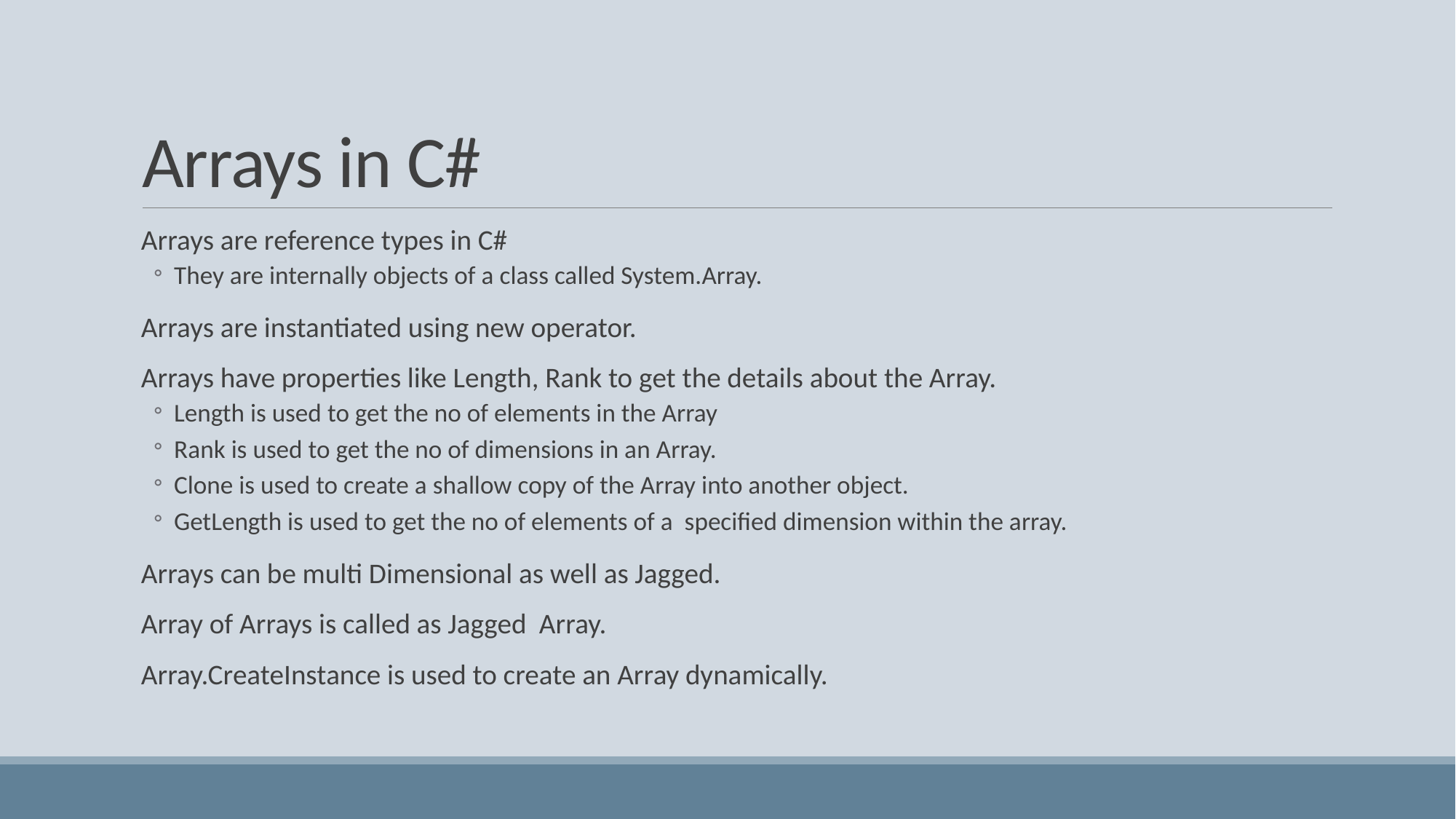

# Arrays in C#
Arrays are reference types in C#
They are internally objects of a class called System.Array.
Arrays are instantiated using new operator.
Arrays have properties like Length, Rank to get the details about the Array.
Length is used to get the no of elements in the Array
Rank is used to get the no of dimensions in an Array.
Clone is used to create a shallow copy of the Array into another object.
GetLength is used to get the no of elements of a  specified dimension within the array.
Arrays can be multi Dimensional as well as Jagged.
Array of Arrays is called as Jagged  Array.
Array.CreateInstance is used to create an Array dynamically.